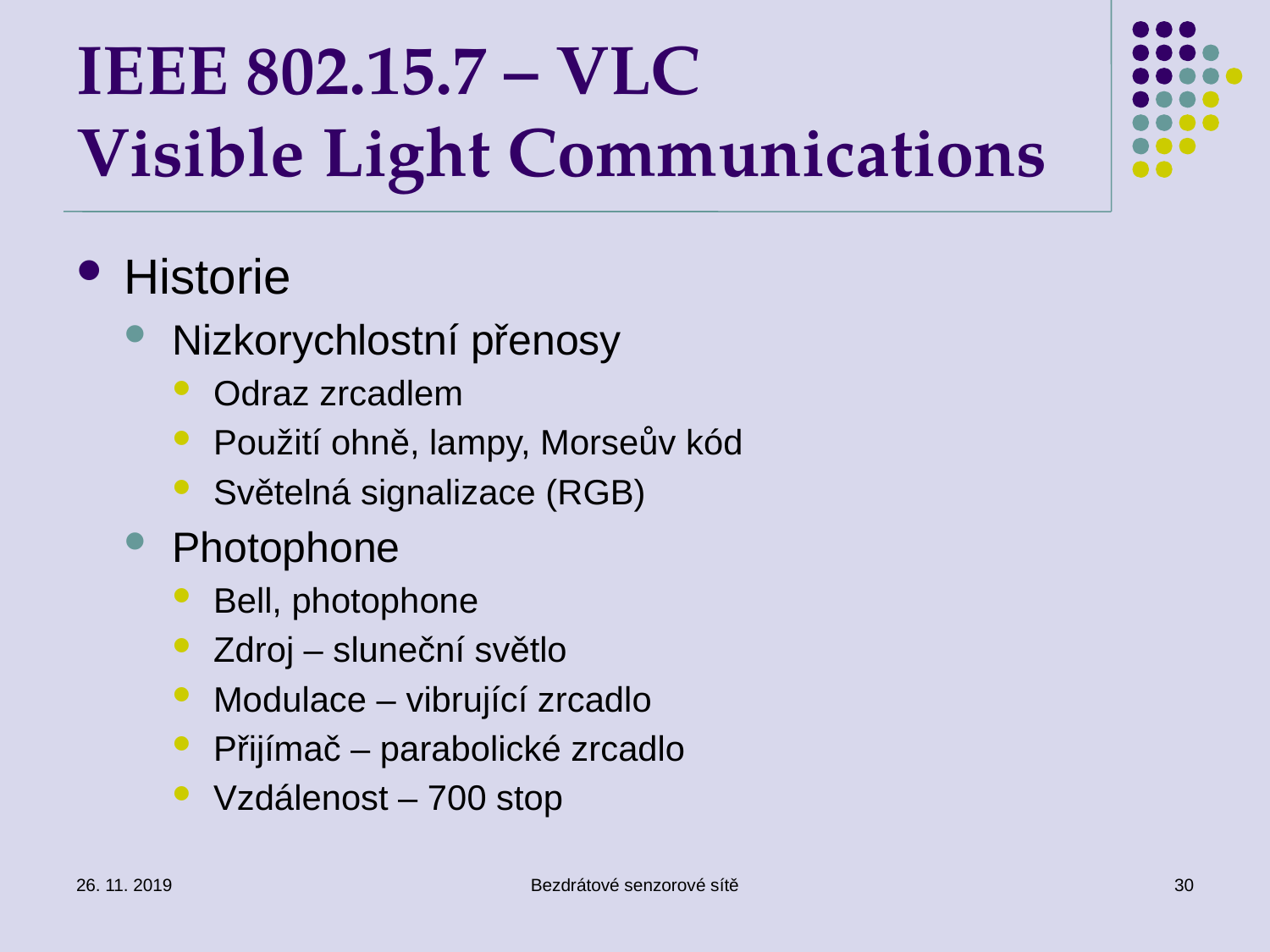

# IEEE 802.15.7 – VLC Visible Light Communications
Historie
Nizkorychlostní přenosy
Odraz zrcadlem
Použití ohně, lampy, Morseův kód
Světelná signalizace (RGB)
Photophone
Bell, photophone
Zdroj – sluneční světlo
Modulace – vibrující zrcadlo
Přijímač – parabolické zrcadlo
Vzdálenost – 700 stop
26. 11. 2019
Bezdrátové senzorové sítě
30